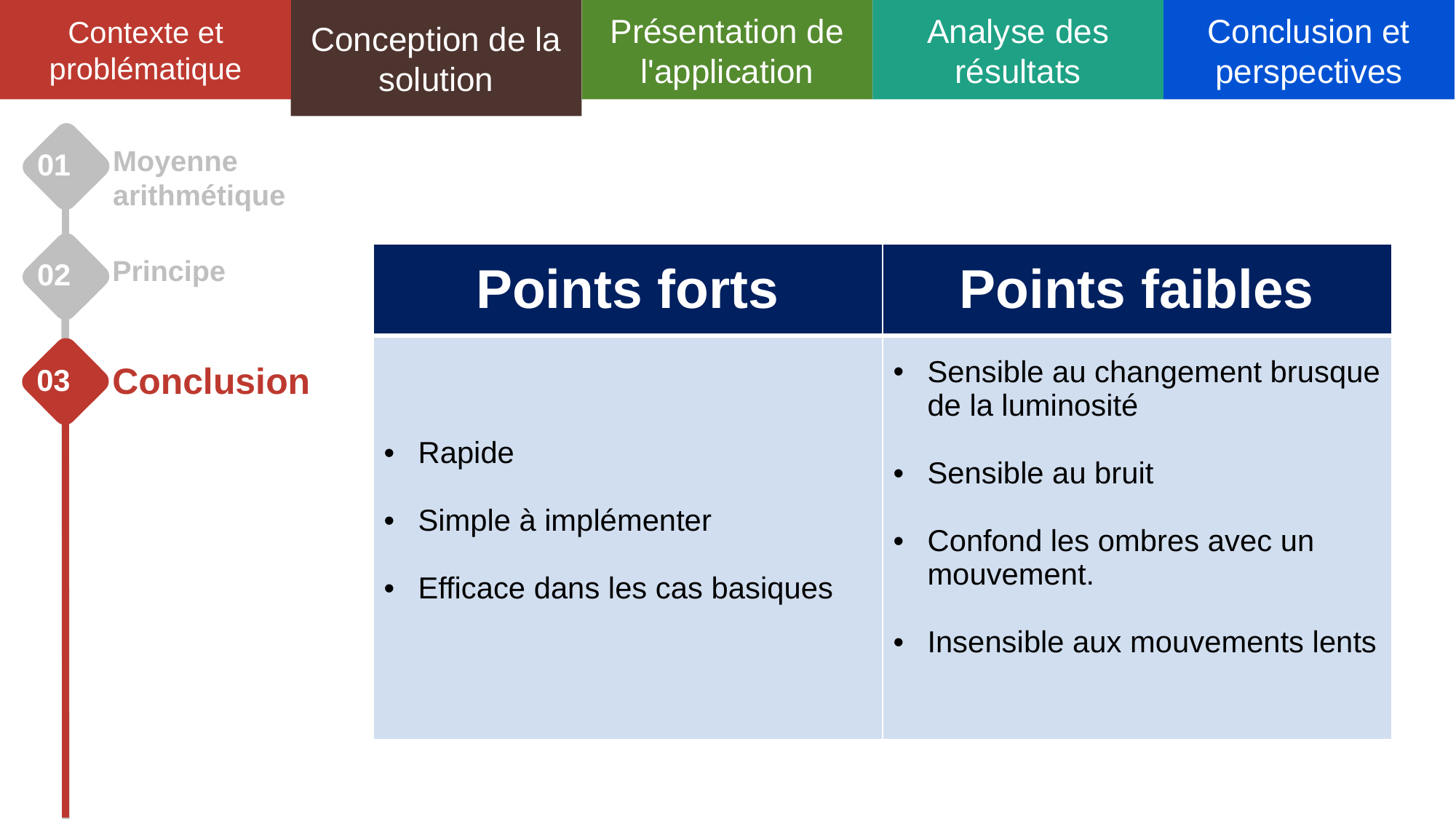

Contexte et problématique
Conception de la solution
Présentation de l'application
Analyse des résultats
Conclusion et perspectives
01
Moyenne arithmétique
02
| Points forts | Points faibles |
| --- | --- |
| Rapide Simple à implémenter Efficace dans les cas basiques | Sensible au changement brusque de la luminosité Sensible au bruit Confond les ombres avec un mouvement. Insensible aux mouvements lents |
Principe
03
Conclusion